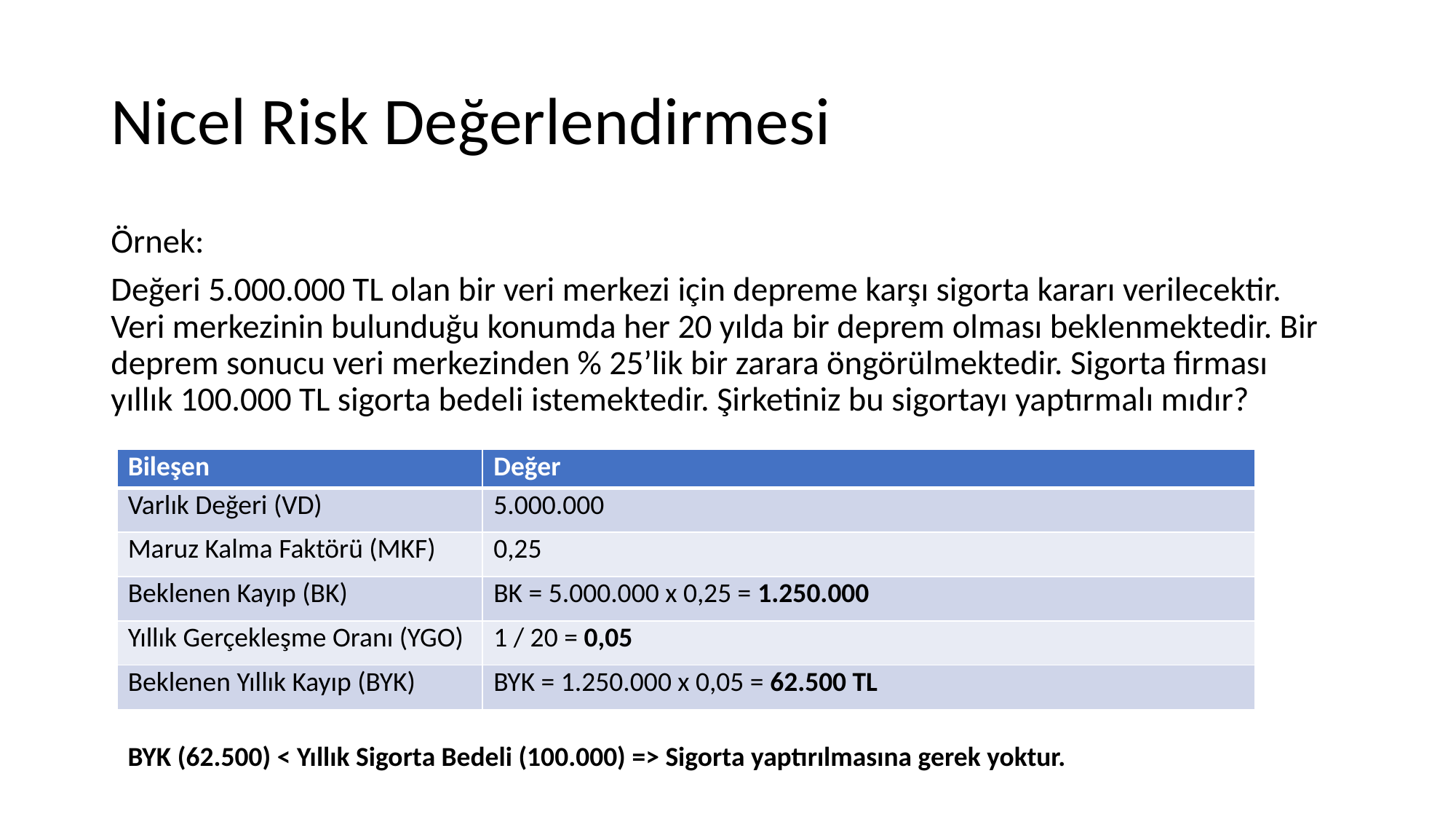

# Nicel Risk Değerlendirmesi
Örnek:
Değeri 5.000.000 TL olan bir veri merkezi için depreme karşı sigorta kararı verilecektir. Veri merkezinin bulunduğu konumda her 20 yılda bir deprem olması beklenmektedir. Bir deprem sonucu veri merkezinden % 25’lik bir zarara öngörülmektedir. Sigorta firması yıllık 100.000 TL sigorta bedeli istemektedir. Şirketiniz bu sigortayı yaptırmalı mıdır?

| Bileşen | Değer |
| --- | --- |
| Varlık Değeri (VD) | 5.000.000 |
| Maruz Kalma Faktörü (MKF) | 0,25 |
| Beklenen Kayıp (BK) | BK = 5.000.000 x 0,25 = 1.250.000 |
| Yıllık Gerçekleşme Oranı (YGO) | 1 / 20 = 0,05 |
| Beklenen Yıllık Kayıp (BYK) | BYK = 1.250.000 x 0,05 = 62.500 TL |
BYK (62.500) < Yıllık Sigorta Bedeli (100.000) => Sigorta yaptırılmasına gerek yoktur.